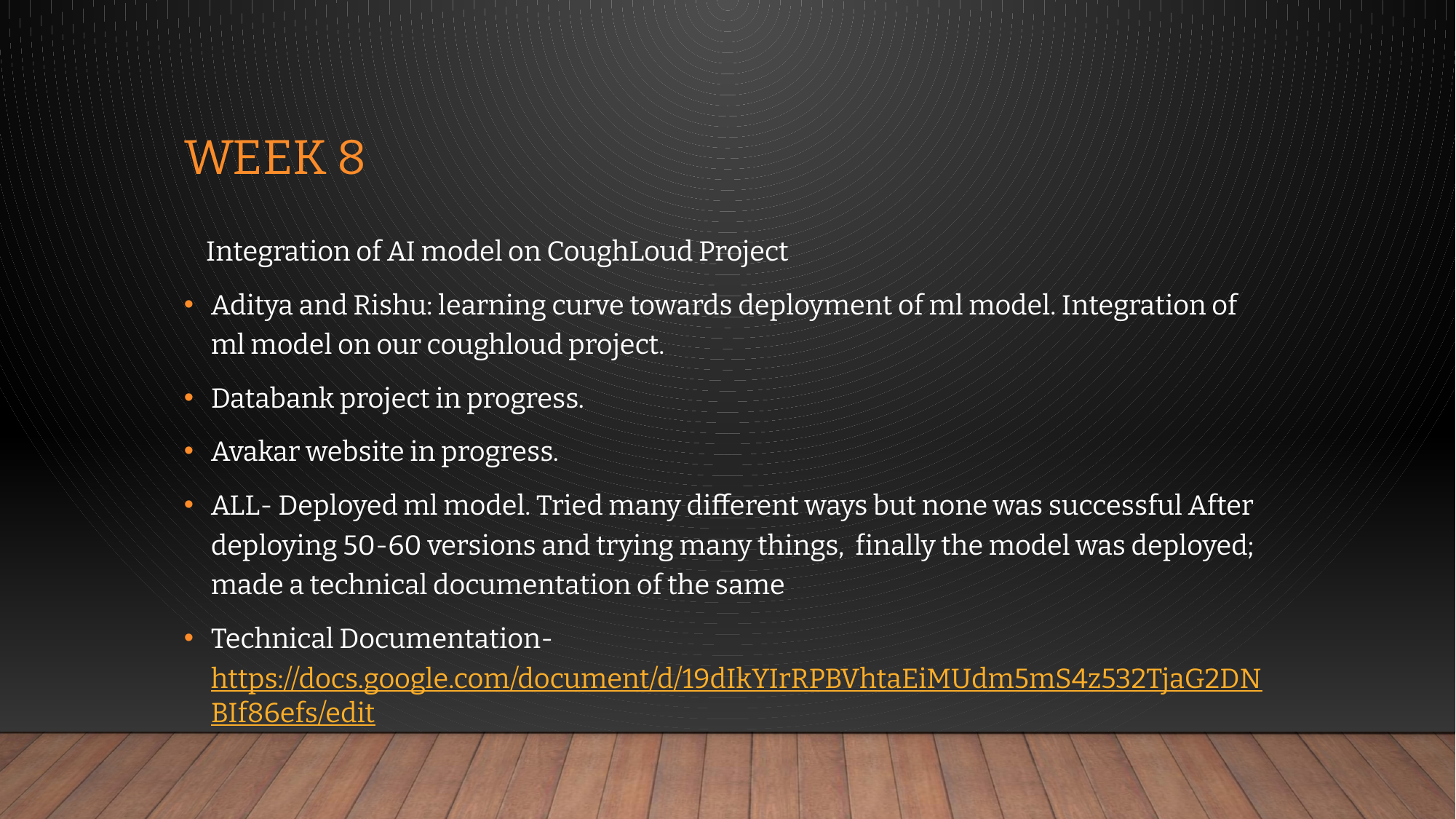

# Week 8
    Integration of AI model on CoughLoud Project
Aditya and Rishu: learning curve towards deployment of ml model. Integration of ml model on our coughloud project.
Databank project in progress.
Avakar website in progress.
ALL- Deployed ml model. Tried many different ways but none was successful After deploying 50-60 versions and trying many things,  finally the model was deployed; made a technical documentation of the same
Technical Documentation-  https://docs.google.com/document/d/19dIkYIrRPBVhtaEiMUdm5mS4z532TjaG2DNBIf86efs/edit